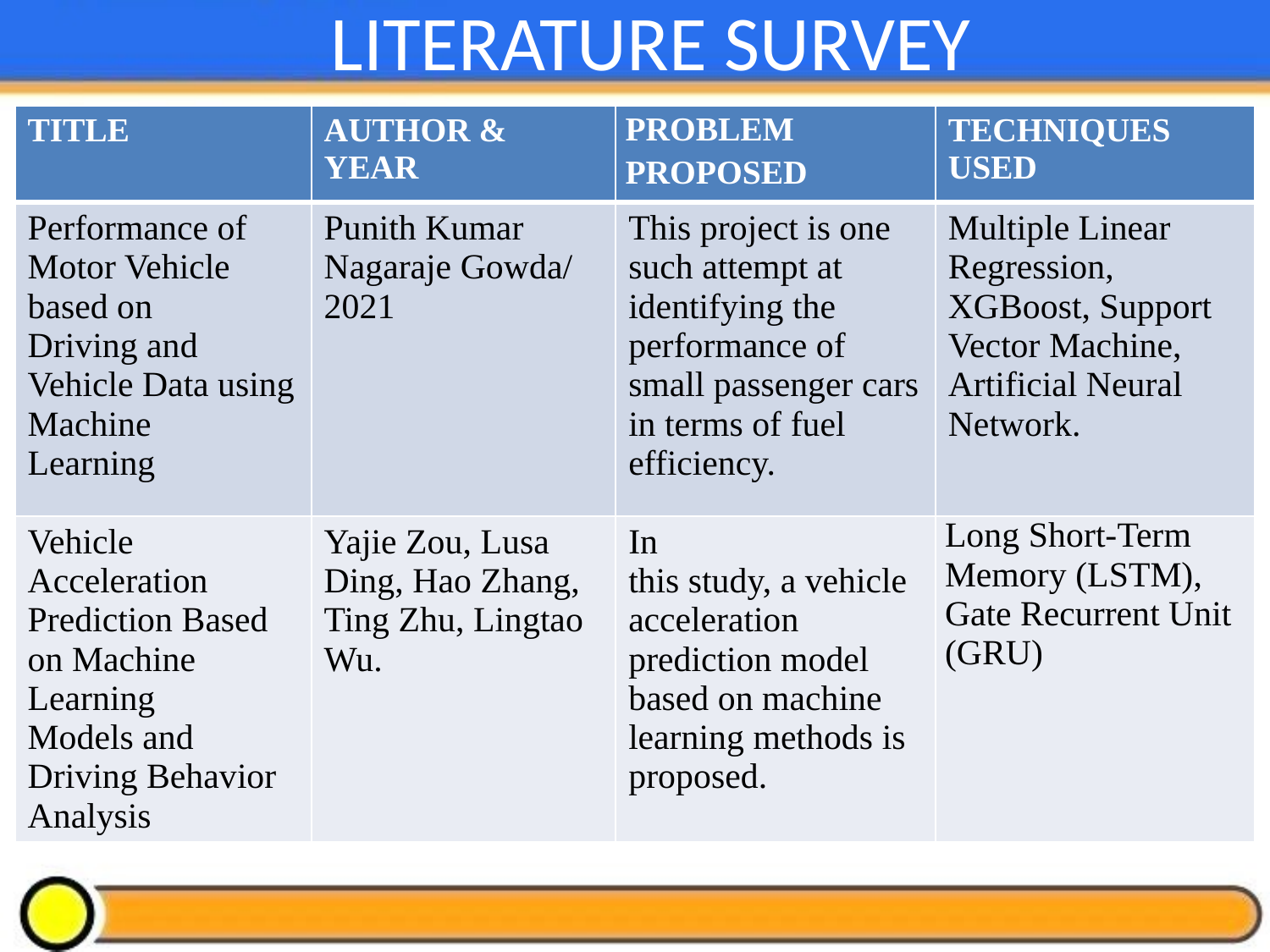

# LITERATURE SURVEY
| TITLE | AUTHOR & YEAR | PROBLEM PROPOSED | TECHNIQUES USED |
| --- | --- | --- | --- |
| Performance of Motor Vehicle based on Driving and Vehicle Data using Machine Learning | Punith Kumar Nagaraje Gowda/ 2021 | This project is one such attempt at identifying the performance of small passenger cars in terms of fuel efficiency. | Multiple Linear Regression, XGBoost, Support Vector Machine, Artificial Neural Network. |
| Vehicle Acceleration Prediction Based on Machine Learning Models and Driving Behavior Analysis | Yajie Zou, Lusa Ding, Hao Zhang, Ting Zhu, Lingtao Wu. | In this study, a vehicle acceleration prediction model based on machine learning methods is proposed. | Long Short-Term Memory (LSTM), Gate Recurrent Unit (GRU) |